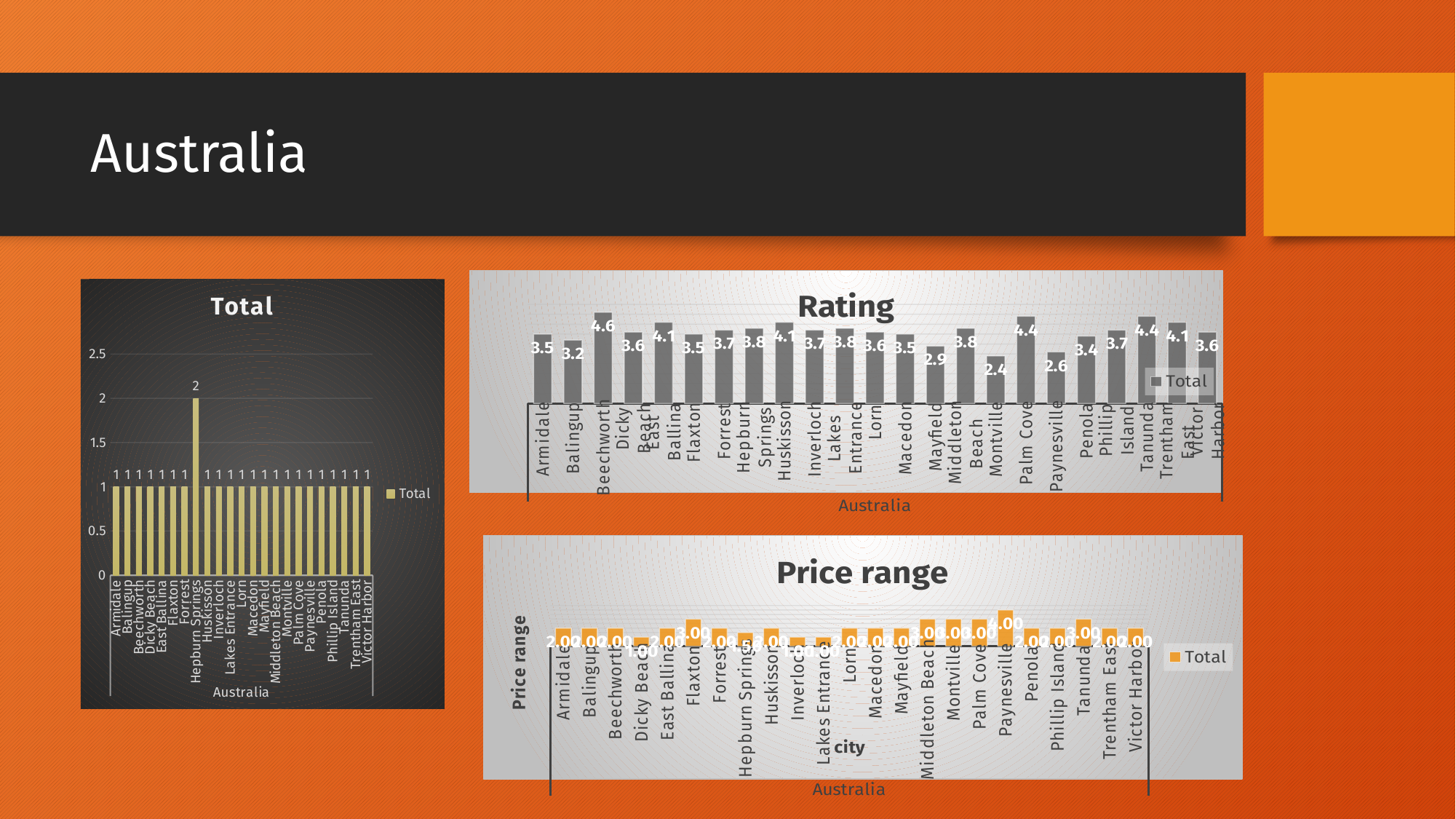

# Australia

### Chart: Rating

| Category | Total |
|---|---|
| Armidale | 3.5 |
| Balingup | 3.2 |
| Beechworth | 4.6 |
| Dicky Beach | 3.6 |
| East Ballina | 4.1 |
| Flaxton | 3.5 |
| Forrest | 3.7 |
| Hepburn Springs | 3.8 |
| Huskisson | 4.1 |
| Inverloch | 3.7 |
| Lakes Entrance | 3.8 |
| Lorn | 3.6 |
| Macedon | 3.5 |
| Mayfield | 2.9 |
| Middleton Beach | 3.8 |
| Montville | 2.4 |
| Palm Cove | 4.4 |
| Paynesville | 2.6 |
| Penola | 3.4 |
| Phillip Island | 3.7 |
| Tanunda | 4.4 |
| Trentham East | 4.1 |
| Victor Harbor | 3.6 |

### Chart:

| Category | Total |
|---|---|
| Armidale | 1.0 |
| Balingup | 1.0 |
| Beechworth | 1.0 |
| Dicky Beach | 1.0 |
| East Ballina | 1.0 |
| Flaxton | 1.0 |
| Forrest | 1.0 |
| Hepburn Springs | 2.0 |
| Huskisson | 1.0 |
| Inverloch | 1.0 |
| Lakes Entrance | 1.0 |
| Lorn | 1.0 |
| Macedon | 1.0 |
| Mayfield | 1.0 |
| Middleton Beach | 1.0 |
| Montville | 1.0 |
| Palm Cove | 1.0 |
| Paynesville | 1.0 |
| Penola | 1.0 |
| Phillip Island | 1.0 |
| Tanunda | 1.0 |
| Trentham East | 1.0 |
| Victor Harbor | 1.0 |

### Chart: Price range

| Category | Total |
|---|---|
| Armidale | 2.0 |
| Balingup | 2.0 |
| Beechworth | 2.0 |
| Dicky Beach | 1.0 |
| East Ballina | 2.0 |
| Flaxton | 3.0 |
| Forrest | 2.0 |
| Hepburn Springs | 1.5 |
| Huskisson | 2.0 |
| Inverloch | 1.0 |
| Lakes Entrance | 1.0 |
| Lorn | 2.0 |
| Macedon | 2.0 |
| Mayfield | 2.0 |
| Middleton Beach | 3.0 |
| Montville | 3.0 |
| Palm Cove | 3.0 |
| Paynesville | 4.0 |
| Penola | 2.0 |
| Phillip Island | 2.0 |
| Tanunda | 3.0 |
| Trentham East | 2.0 |
| Victor Harbor | 2.0 |